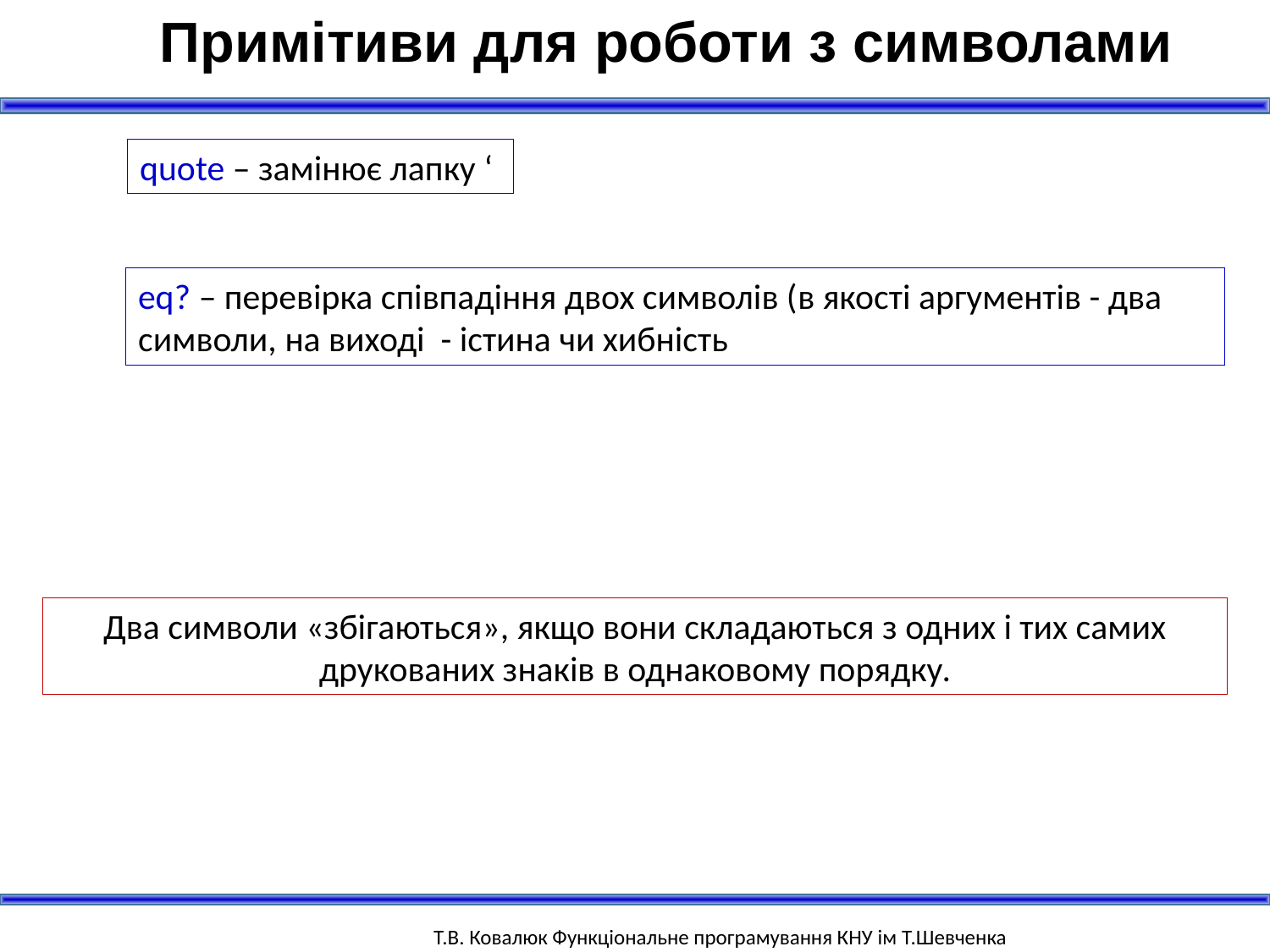

Примітиви для роботи з символами
quote – замінює лапку ‘
eq? – перевірка співпадіння двох символів (в якості аргументів - два символи, на виході  - істина чи хибність
Два символи «збігаються», якщо вони складаються з одних і тих самих друкованих знаків в однаковому порядку.